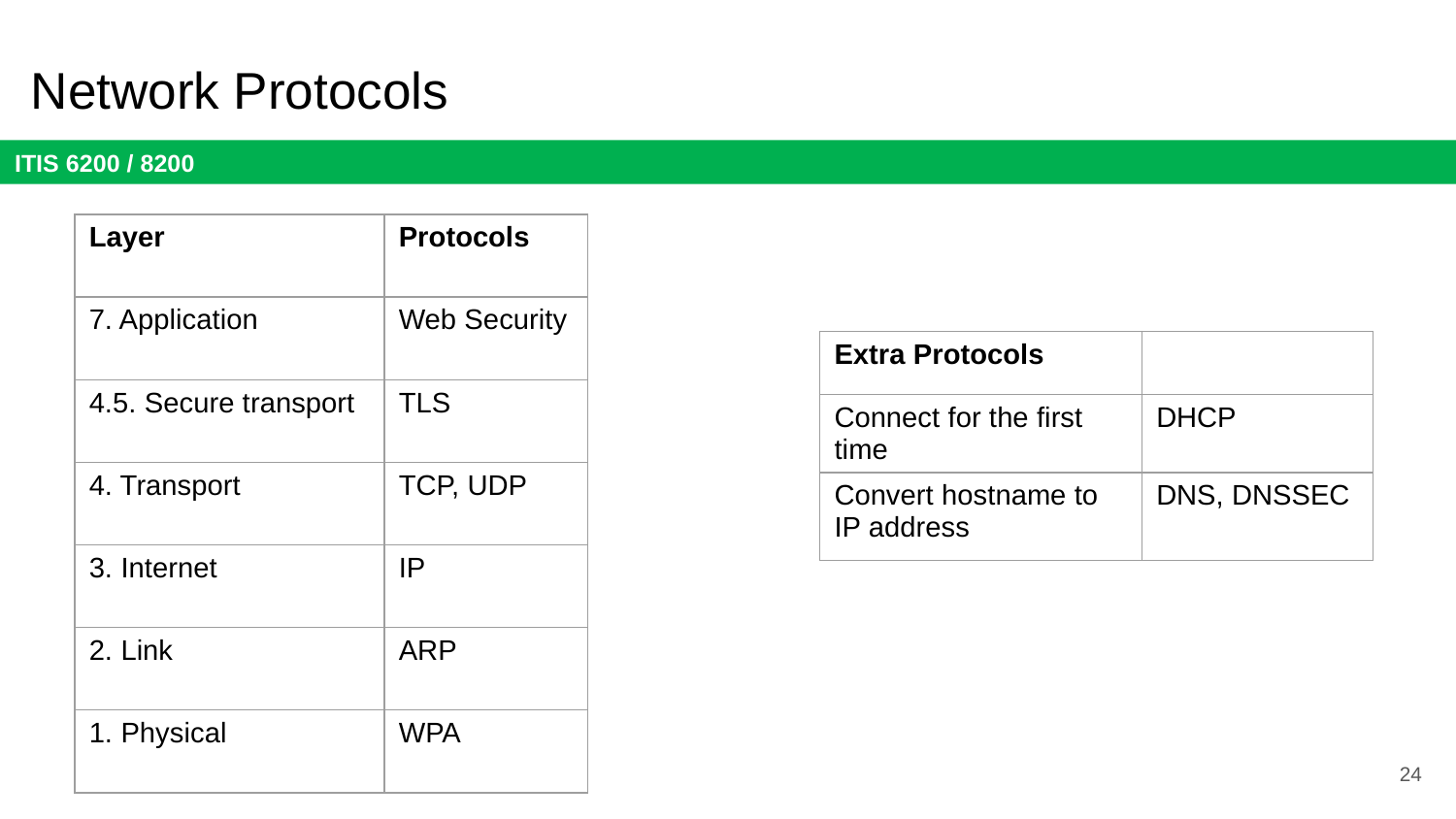

# Network Protocols
| Layer | Protocols |
| --- | --- |
| 7. Application | Web Security |
| 4.5. Secure transport | TLS |
| 4. Transport | TCP, UDP |
| 3. Internet | IP |
| 2. Link | ARP |
| 1. Physical | WPA |
| Extra Protocols |  |
| --- | --- |
| Connect for the first time | DHCP |
| Convert hostname to IP address | DNS, DNSSEC |
24